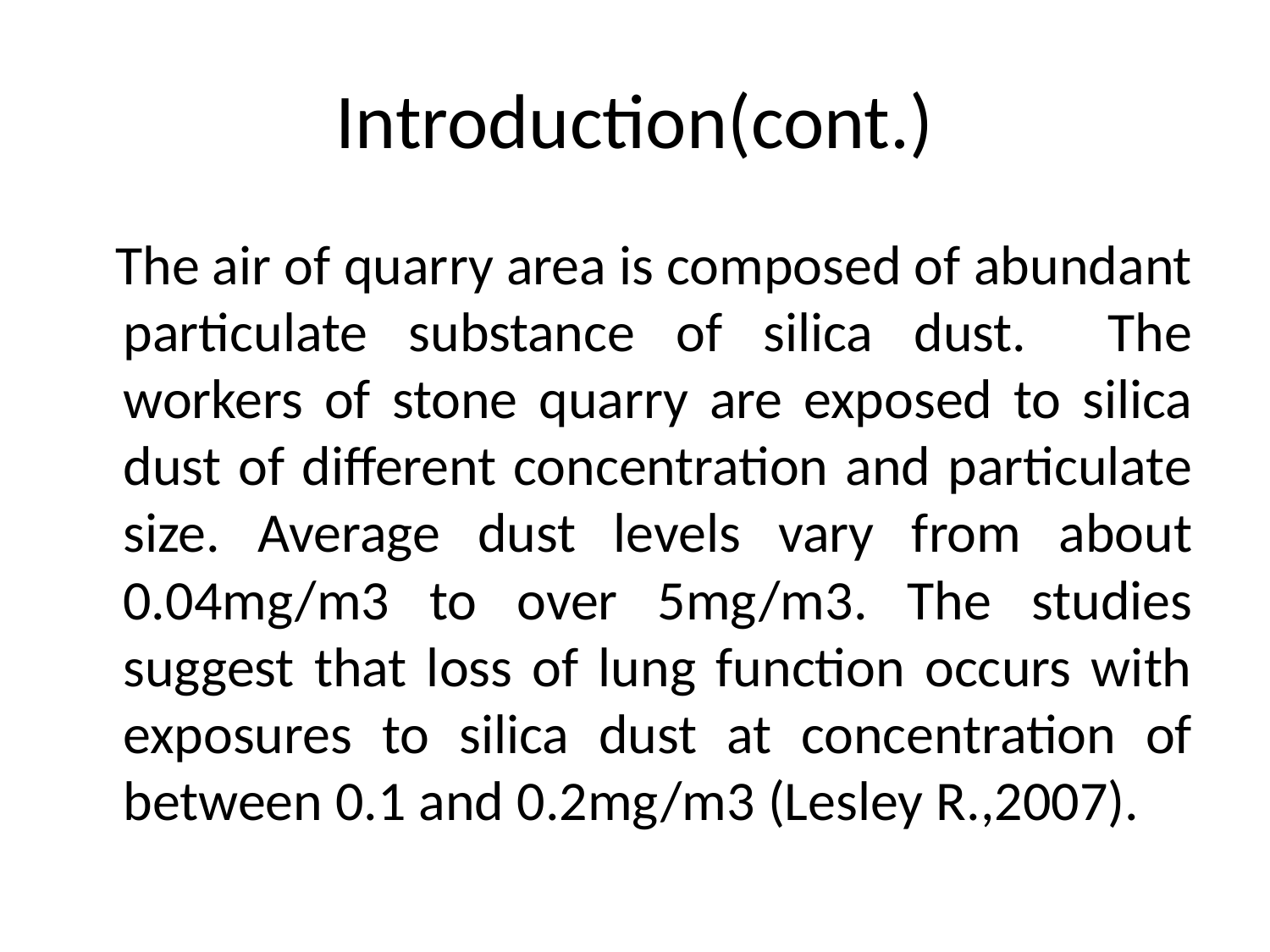

# Introduction(cont.)
   The air of quarry area is composed of abundant particulate substance of silica dust.  The workers of stone quarry are exposed to silica dust of different concentration and particulate size. Average dust levels vary from about 0.04mg/m3 to over 5mg/m3. The studies suggest that loss of lung function occurs with exposures to silica dust at concentration of between 0.1 and 0.2mg/m3 (Lesley R.,2007).